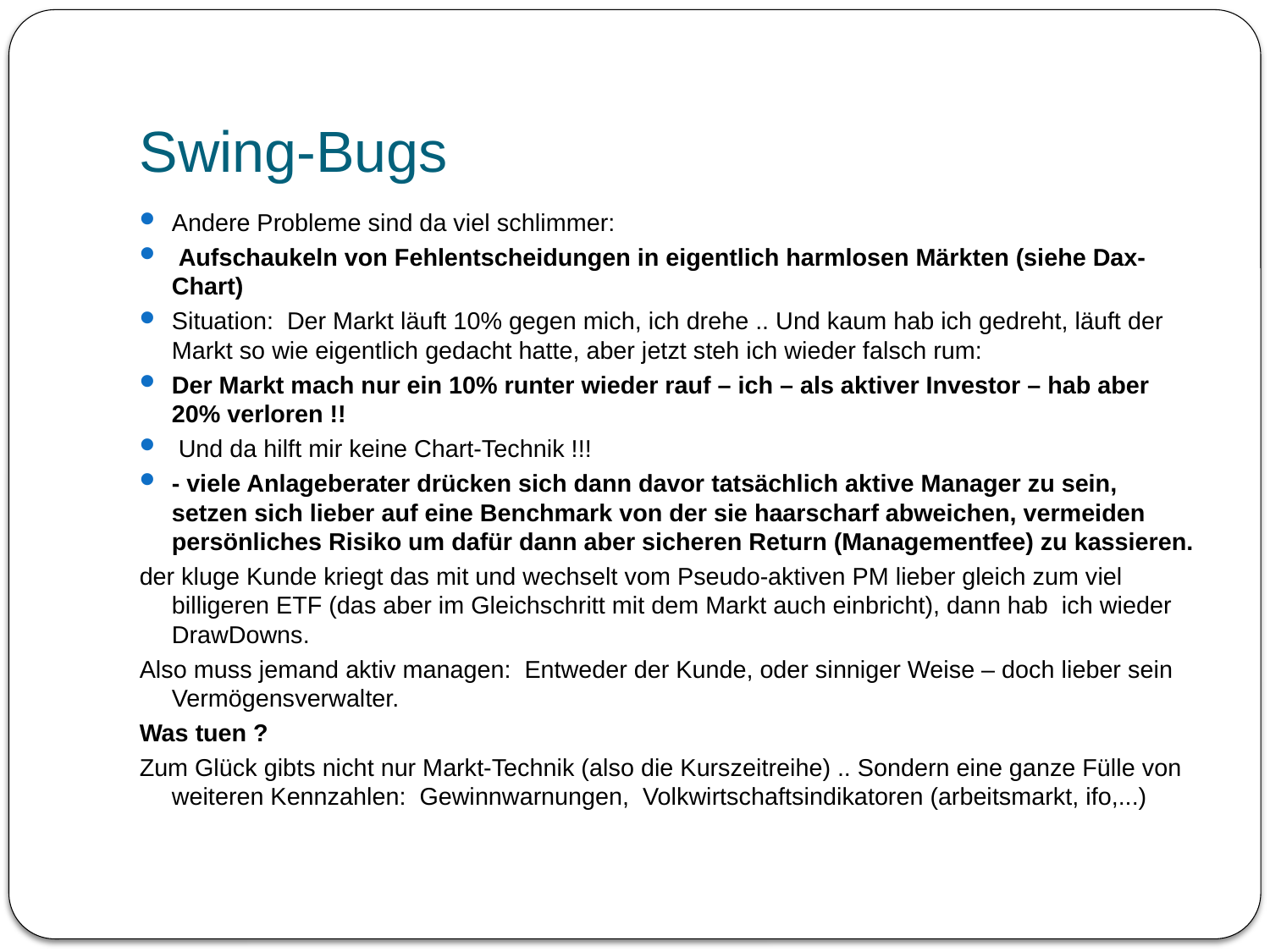

# Swing-Bugs
Andere Probleme sind da viel schlimmer:
 Aufschaukeln von Fehlentscheidungen in eigentlich harmlosen Märkten (siehe Dax-Chart)
Situation:  Der Markt läuft 10% gegen mich, ich drehe .. Und kaum hab ich gedreht, läuft der Markt so wie eigentlich gedacht hatte, aber jetzt steh ich wieder falsch rum:
Der Markt mach nur ein 10% runter wieder rauf – ich – als aktiver Investor – hab aber 20% verloren !!
 Und da hilft mir keine Chart-Technik !!!
- viele Anlageberater drücken sich dann davor tatsächlich aktive Manager zu sein, setzen sich lieber auf eine Benchmark von der sie haarscharf abweichen, vermeiden persönliches Risiko um dafür dann aber sicheren Return (Managementfee) zu kassieren.
der kluge Kunde kriegt das mit und wechselt vom Pseudo-aktiven PM lieber gleich zum viel billigeren ETF (das aber im Gleichschritt mit dem Markt auch einbricht), dann hab  ich wieder DrawDowns.
Also muss jemand aktiv managen:  Entweder der Kunde, oder sinniger Weise – doch lieber sein Vermögensverwalter.
Was tuen ?
Zum Glück gibts nicht nur Markt-Technik (also die Kurszeitreihe) .. Sondern eine ganze Fülle von weiteren Kennzahlen:  Gewinnwarnungen,  Volkwirtschaftsindikatoren (arbeitsmarkt, ifo,...)